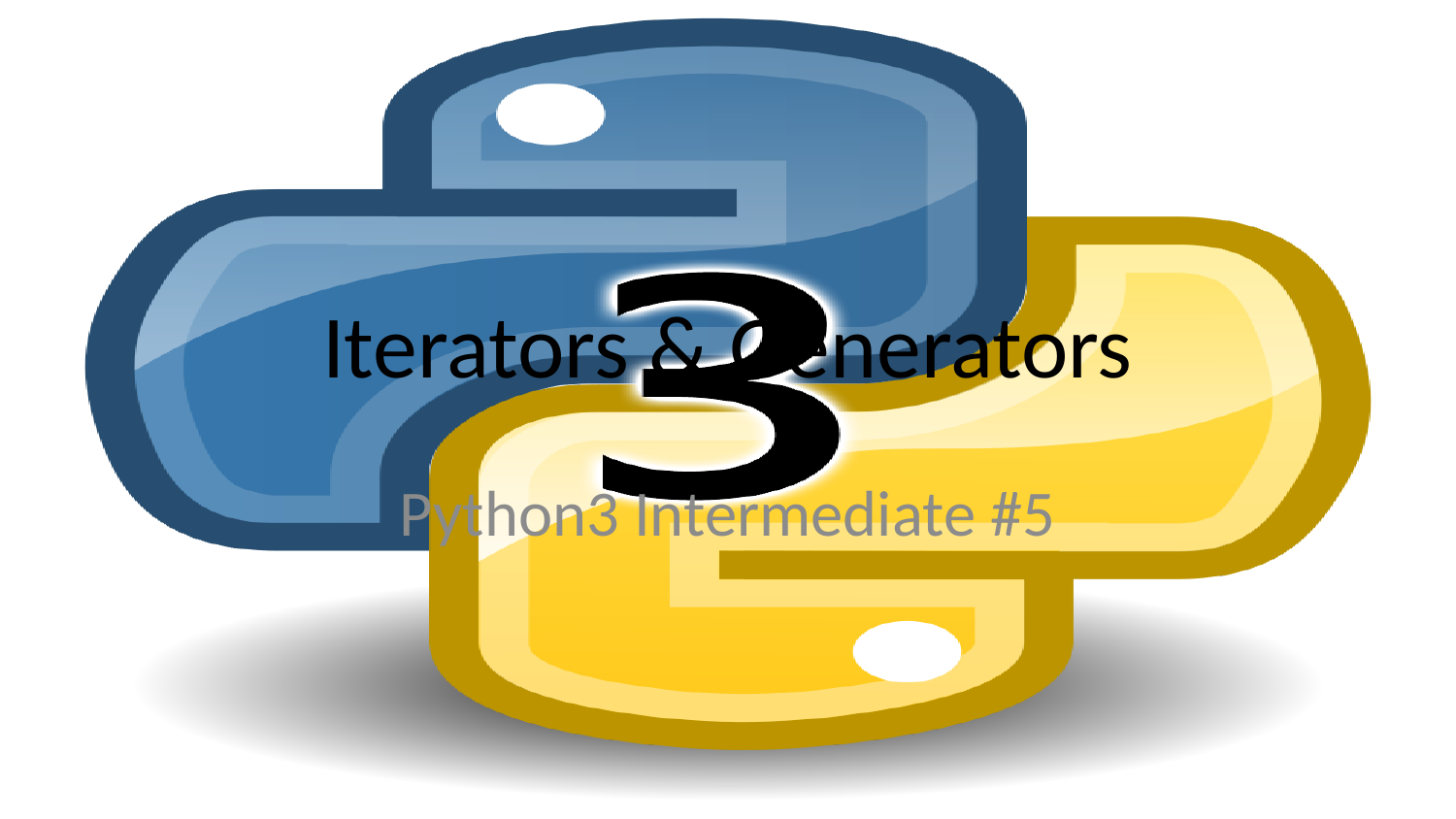

# Iterators & Generators
Python3 Intermediate #5